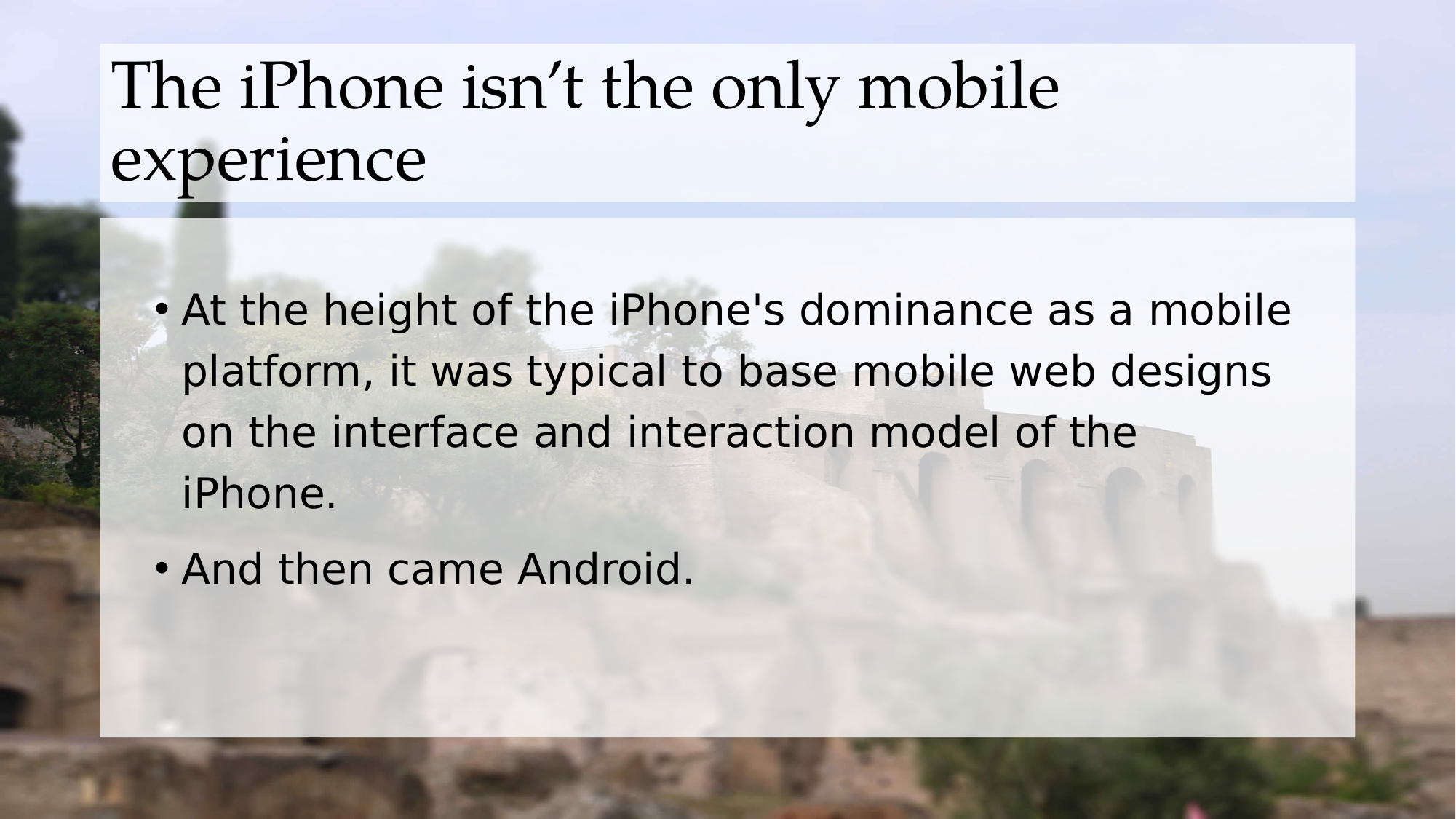

# The iPhone isn’t the only mobile experience
At the height of the iPhone's dominance as a mobile platform, it was typical to base mobile web designs on the interface and interaction model of the iPhone.
And then came Android.